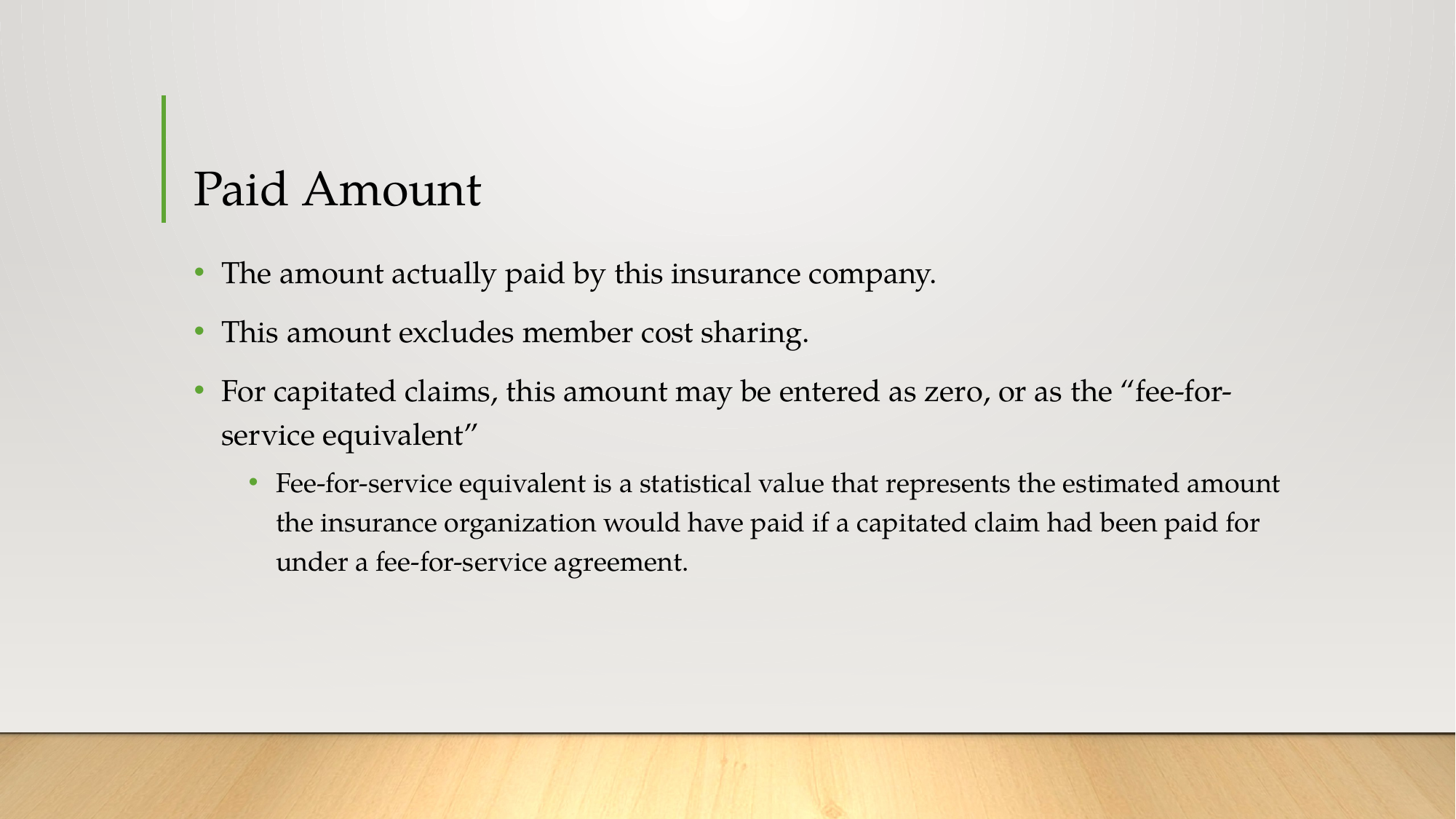

# Paid Amount
The amount actually paid by this insurance company.
This amount excludes member cost sharing.
For capitated claims, this amount may be entered as zero, or as the “fee-for-service equivalent”
Fee-for-service equivalent is a statistical value that represents the estimated amount the insurance organization would have paid if a capitated claim had been paid for under a fee-for-service agreement.